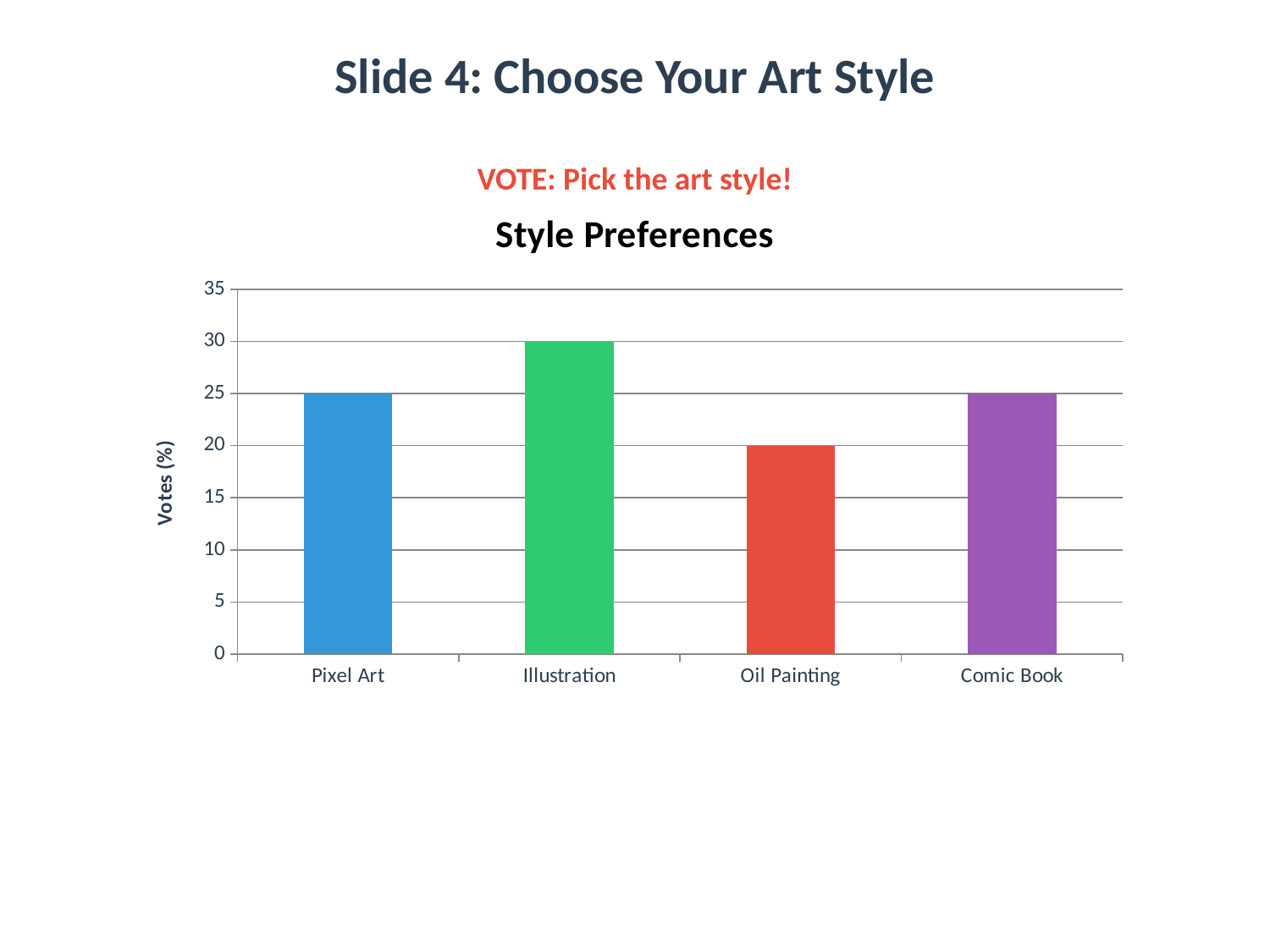

Slide 4: Choose Your Art Style
VOTE: Pick the art style!

### Chart

| Category | Style Preferences |
|---|---|
| Pixel Art | 25.0 |
| Illustration | 30.0 |
| Oil Painting | 20.0 |
| Comic Book | 25.0 |